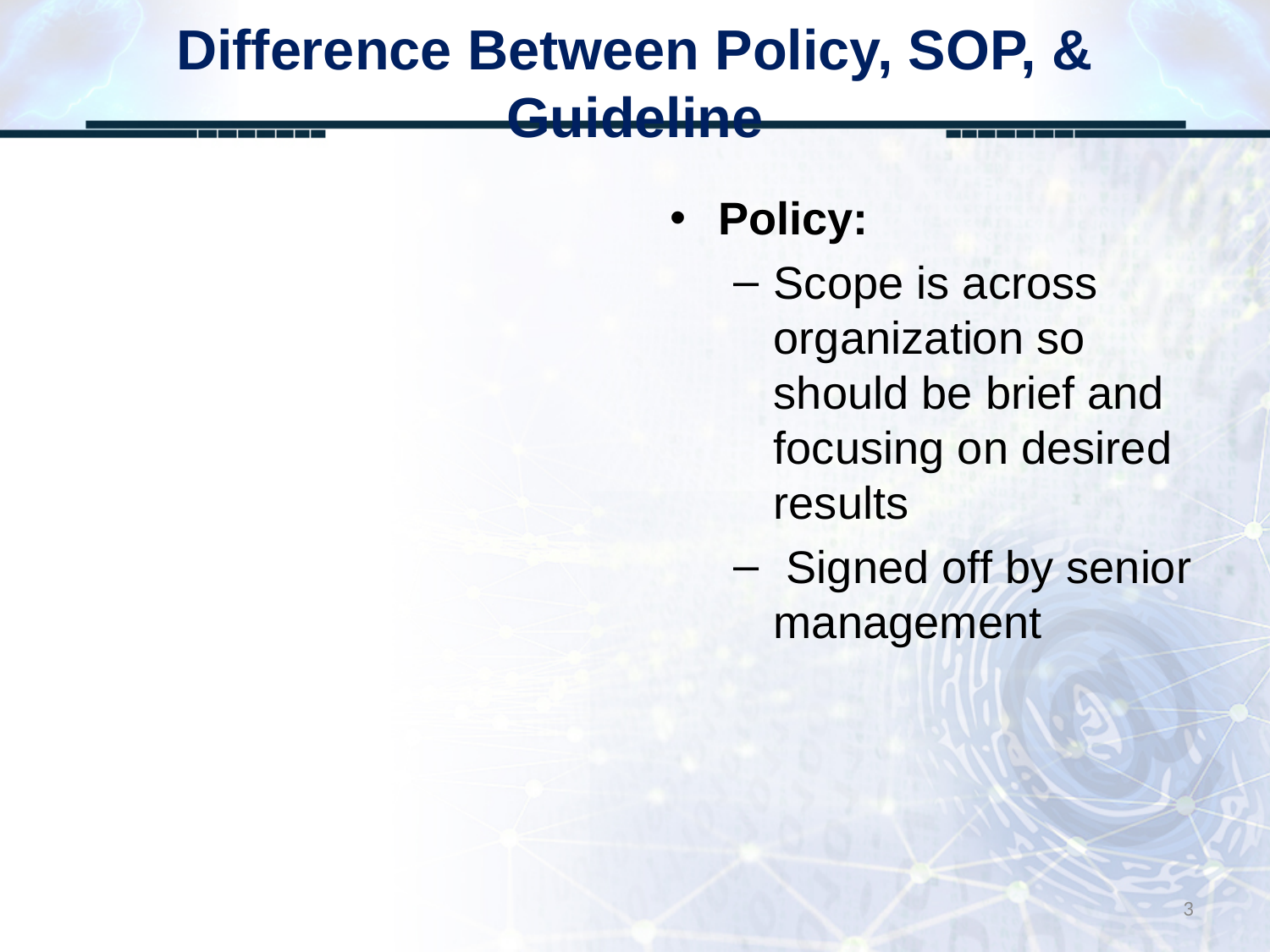

# Difference Between Policy, SOP, & Guideline
Policy:
Scope is across organization so should be brief and focusing on desired results
 Signed off by senior management

3